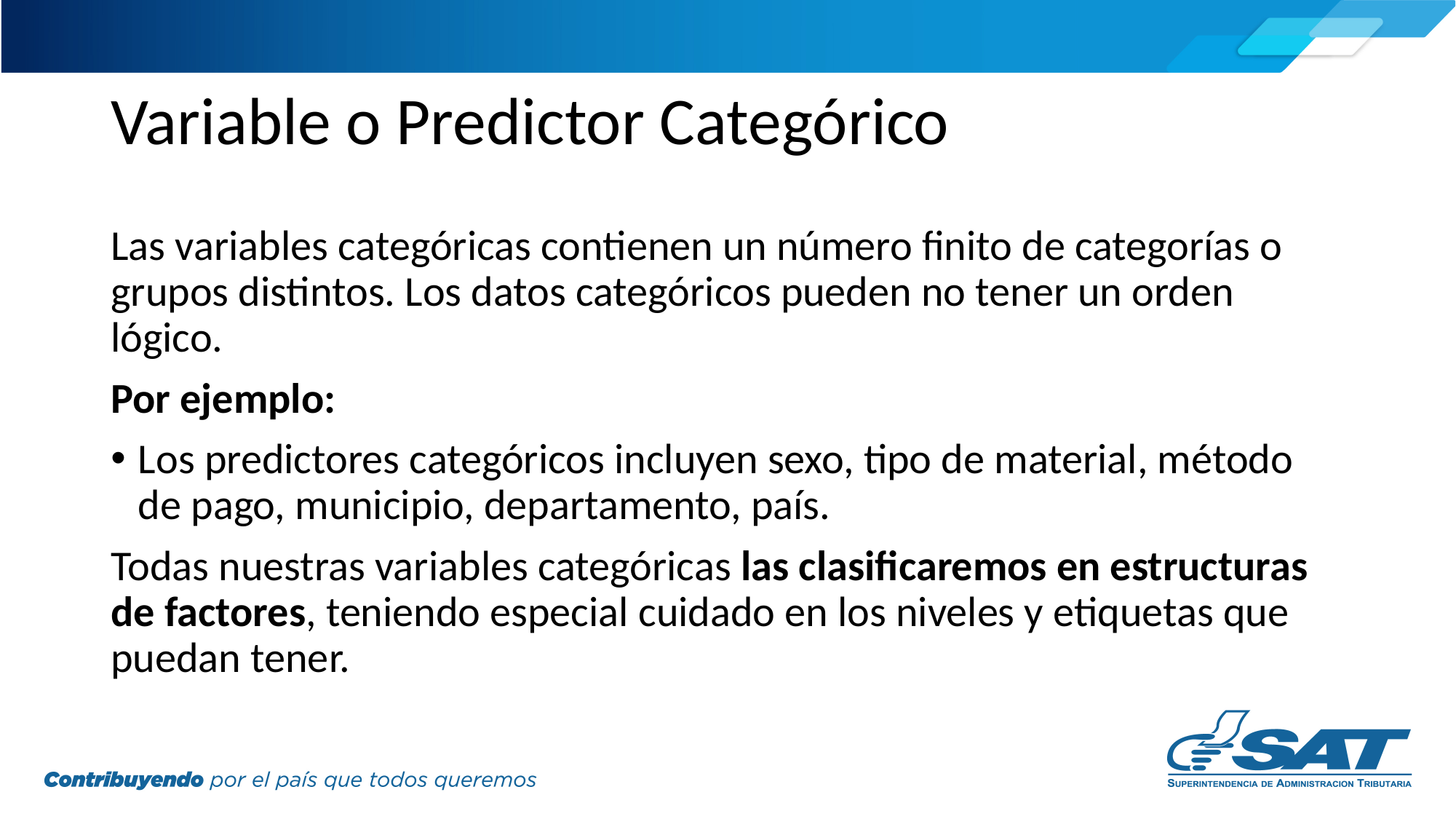

# Variable o Predictor Categórico
Las variables categóricas contienen un número finito de categorías o grupos distintos. Los datos categóricos pueden no tener un orden lógico.
Por ejemplo:
Los predictores categóricos incluyen sexo, tipo de material, método de pago, municipio, departamento, país.
Todas nuestras variables categóricas las clasificaremos en estructuras de factores, teniendo especial cuidado en los niveles y etiquetas que puedan tener.